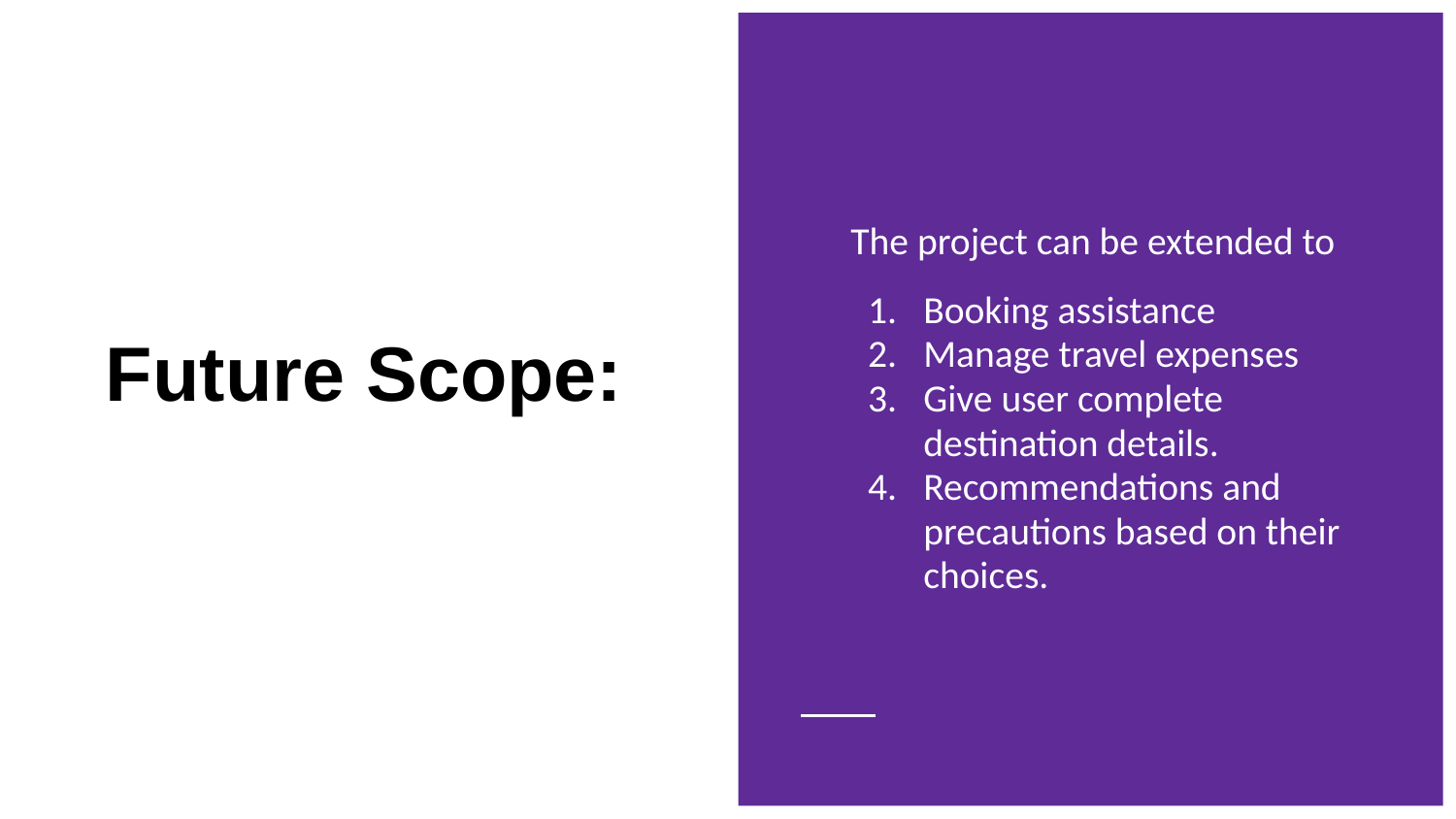

The project can be extended to
Booking assistance
Manage travel expenses
Give user complete destination details.
Recommendations and precautions based on their choices.
# Future Scope: